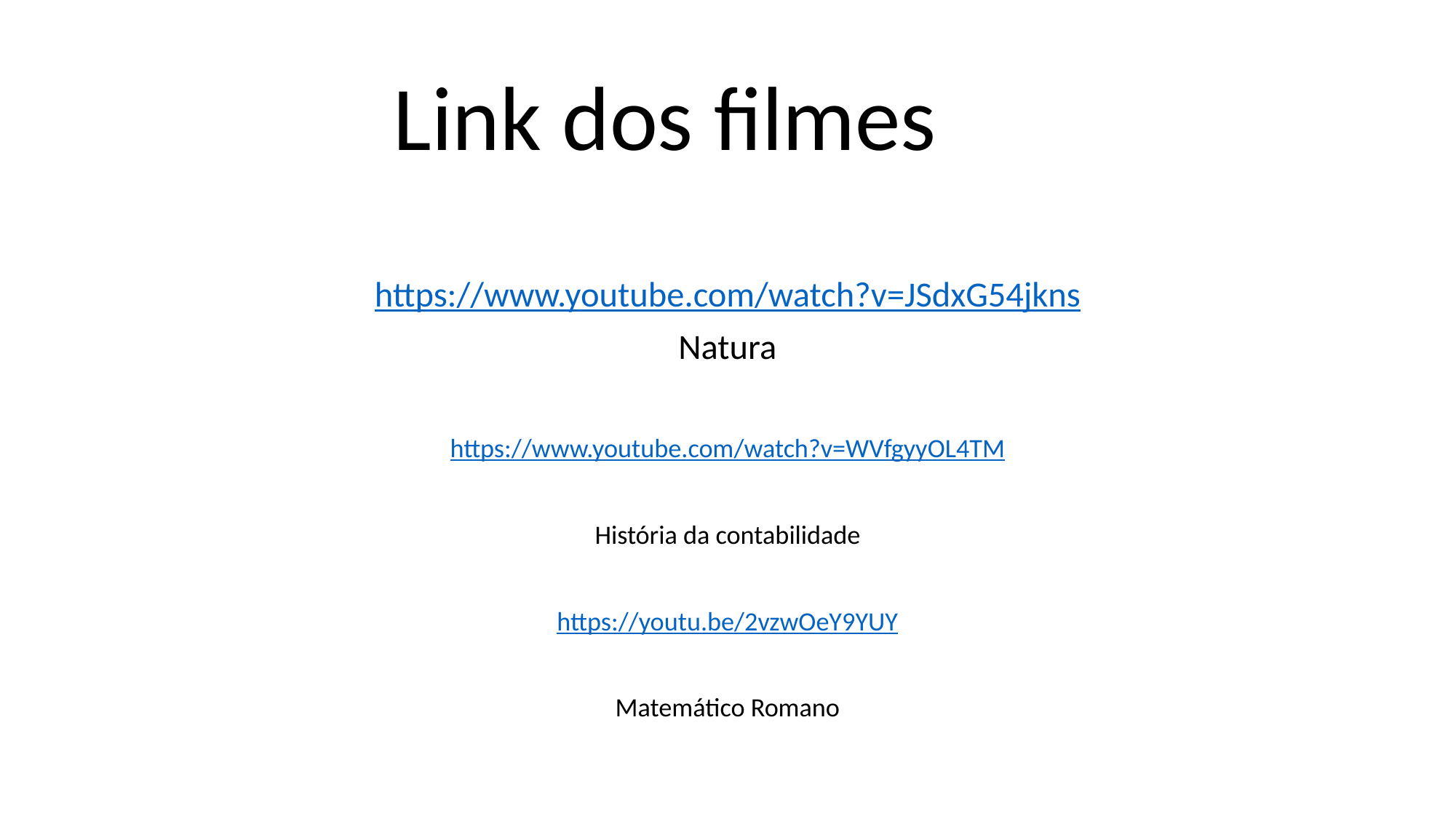

# Link dos filmes

https://www.youtube.com/watch?v=JSdxG54jkns
Natura

https://www.youtube.com/watch?v=WVfgyyOL4TM

História da contabilidade

https://youtu.be/2vzwOeY9YUY

Matemático Romano